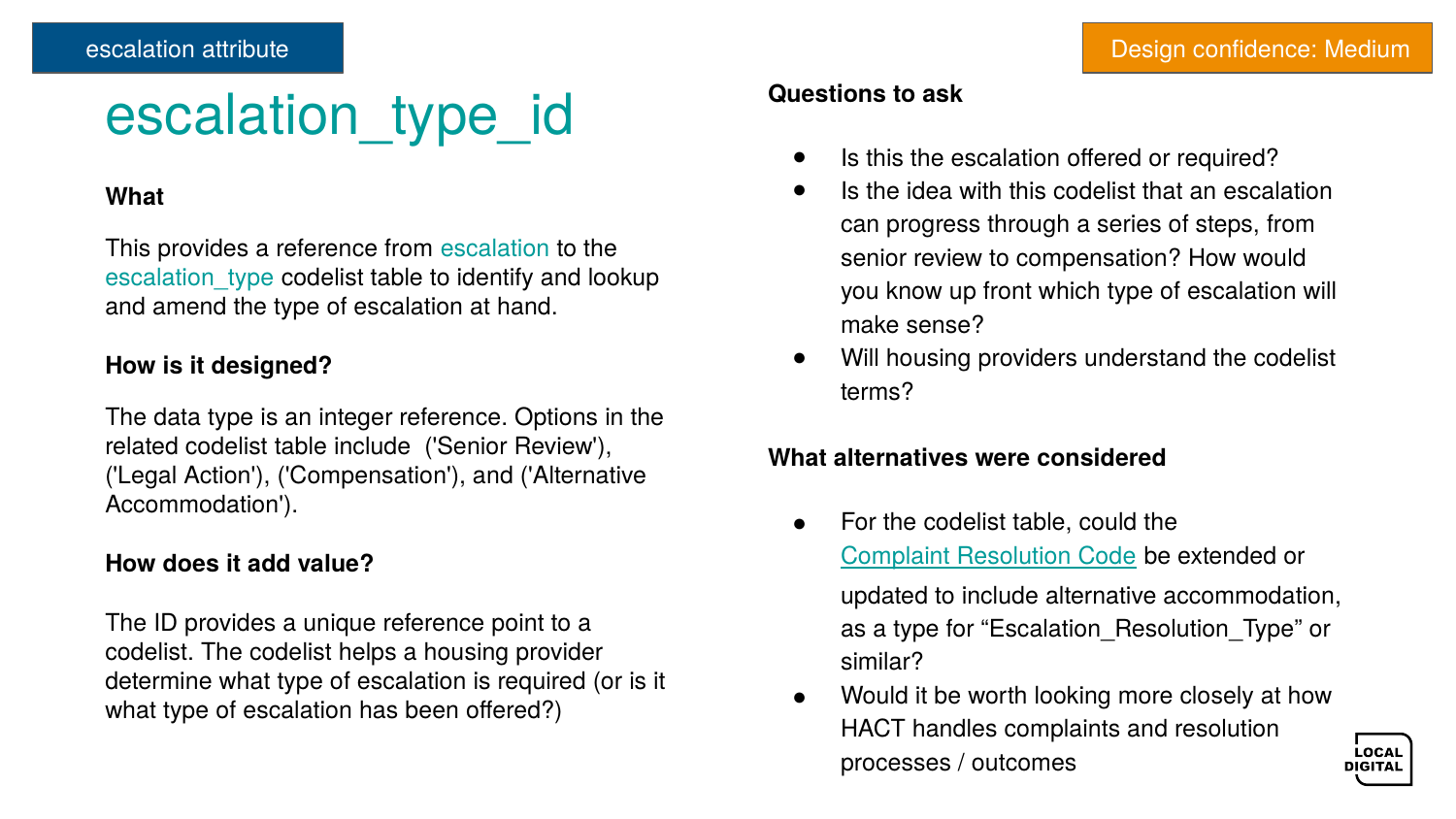

escalation attribute
 Design confidence: Medium
# escalation_type_id

Questions to ask
Is this the escalation offered or required?
Is the idea with this codelist that an escalation can progress through a series of steps, from senior review to compensation? How would you know up front which type of escalation will make sense?
Will housing providers understand the codelist terms?

What alternatives were considered
For the codelist table, could the Complaint Resolution Code be extended or updated to include alternative accommodation, as a type for “Escalation_Resolution_Type” or similar?
Would it be worth looking more closely at how HACT handles complaints and resolution processes / outcomes

What
This provides a reference from escalation to the escalation_type codelist table to identify and lookup and amend the type of escalation at hand.
How is it designed?
The data type is an integer reference. Options in the related codelist table include  ('Senior Review'), ('Legal Action'), ('Compensation'), and ('Alternative Accommodation').
How does it add value?
The ID provides a unique reference point to a codelist. The codelist helps a housing provider determine what type of escalation is required (or is it what type of escalation has been offered?)